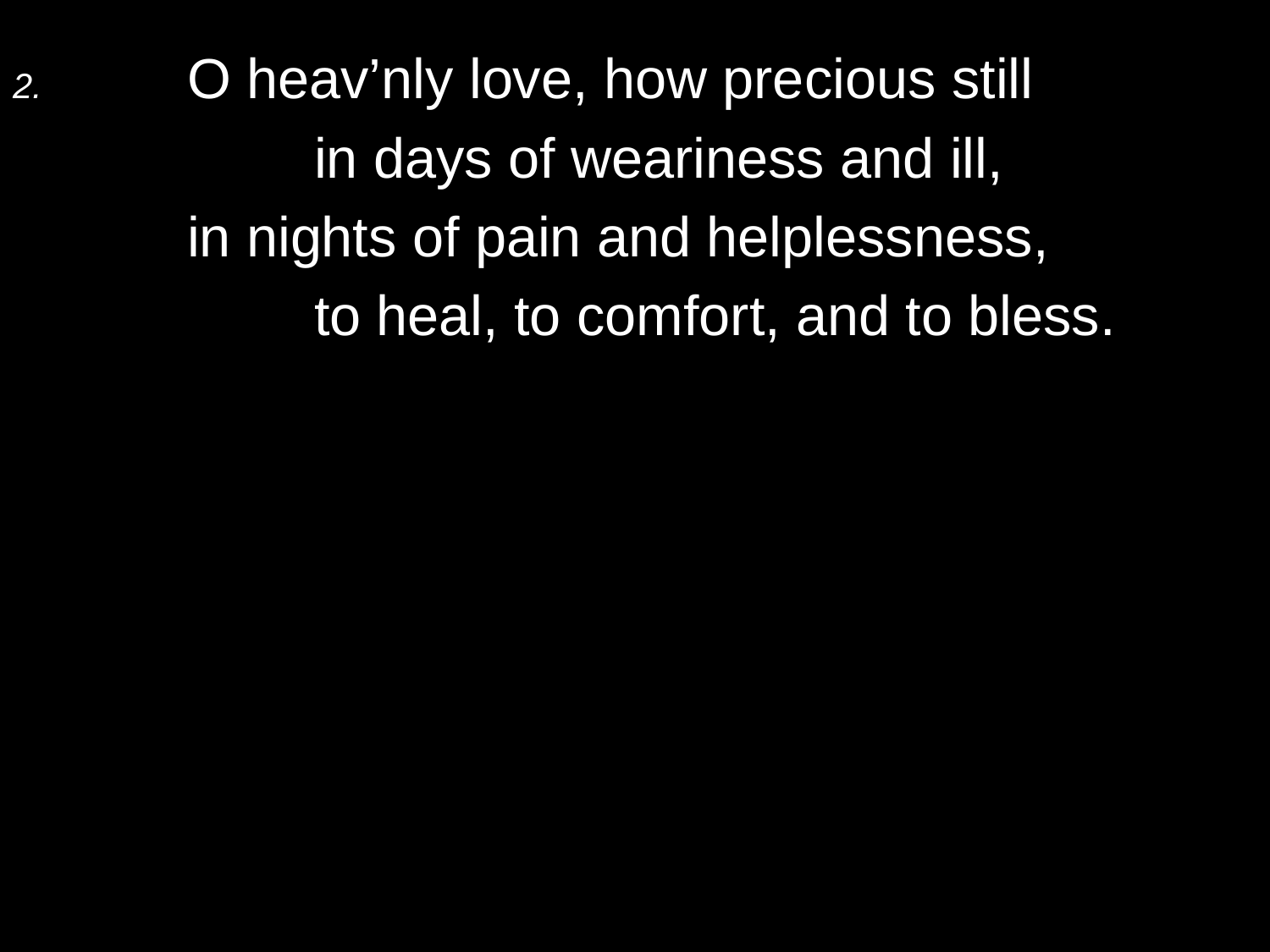

2.	O heav’nly love, how precious still
		in days of weariness and ill,
	in nights of pain and helplessness,
		to heal, to comfort, and to bless.